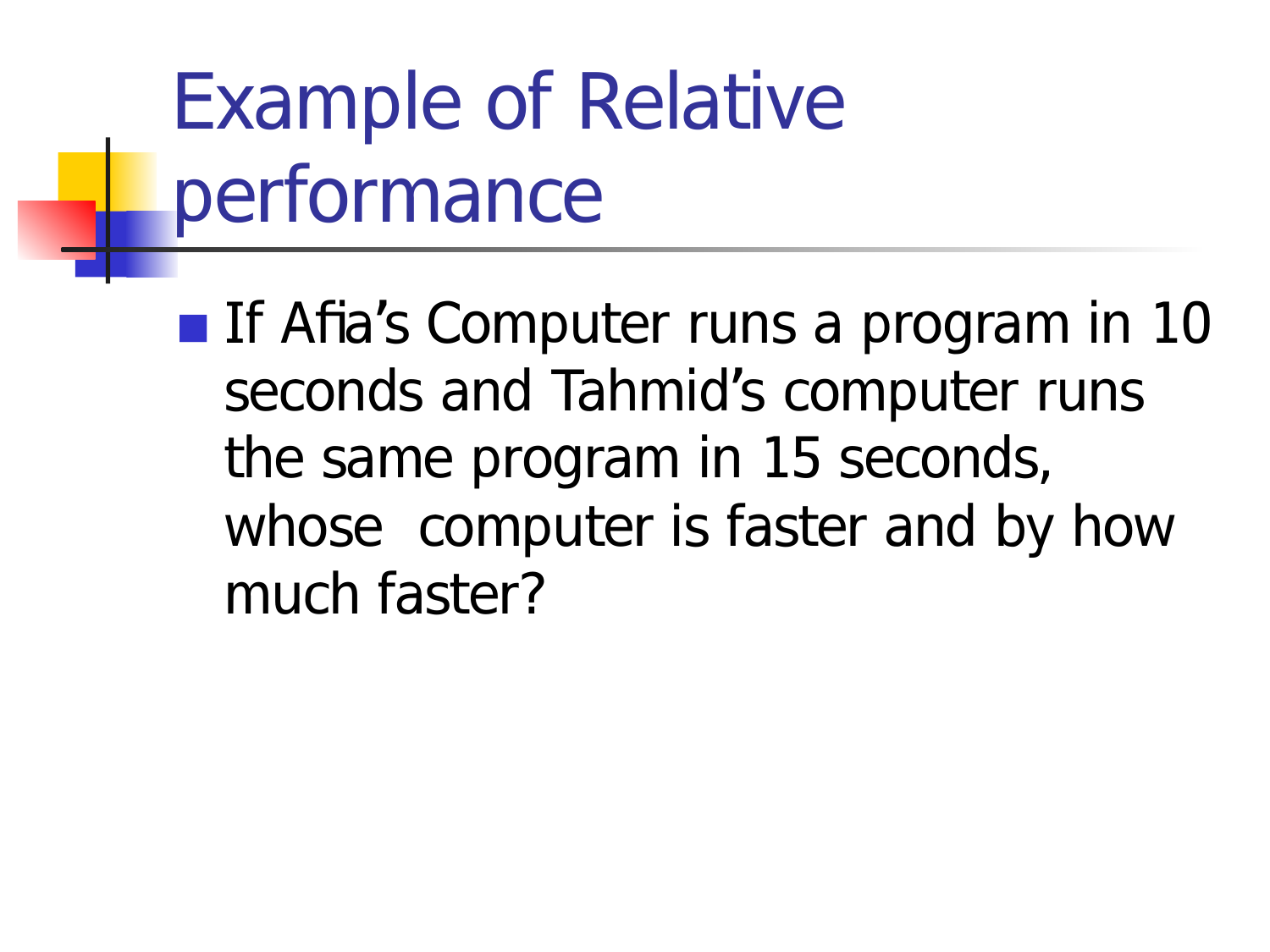

# Example of Relative performance
If Afia’s Computer runs a program in 10 seconds and Tahmid’s computer runs the same program in 15 seconds, whose  computer is faster and by how much faster?